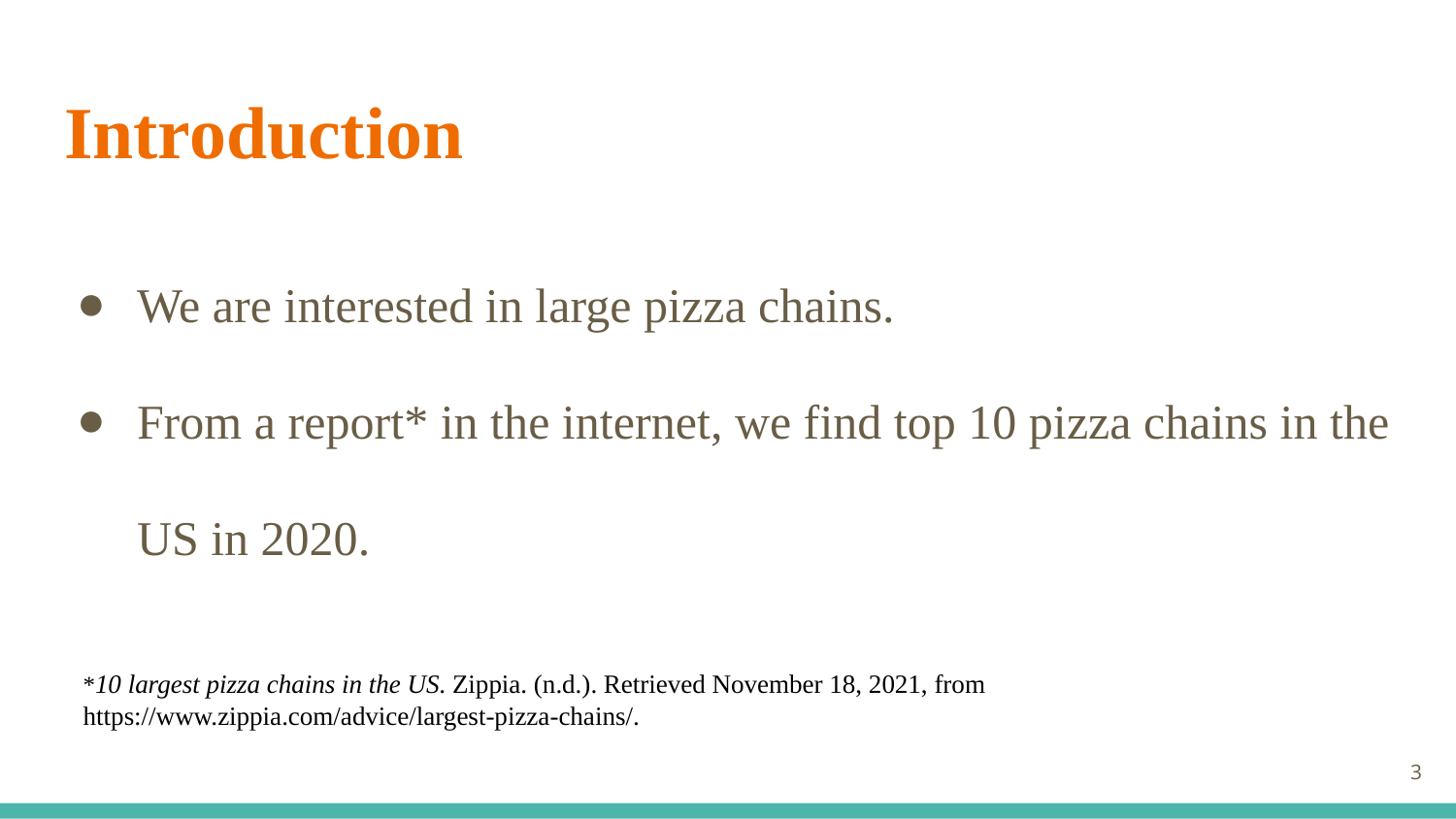

# Introduction
We are interested in large pizza chains.
From a report* in the internet, we find top 10 pizza chains in the US in 2020.
*10 largest pizza chains in the US. Zippia. (n.d.). Retrieved November 18, 2021, from https://www.zippia.com/advice/largest-pizza-chains/.

3